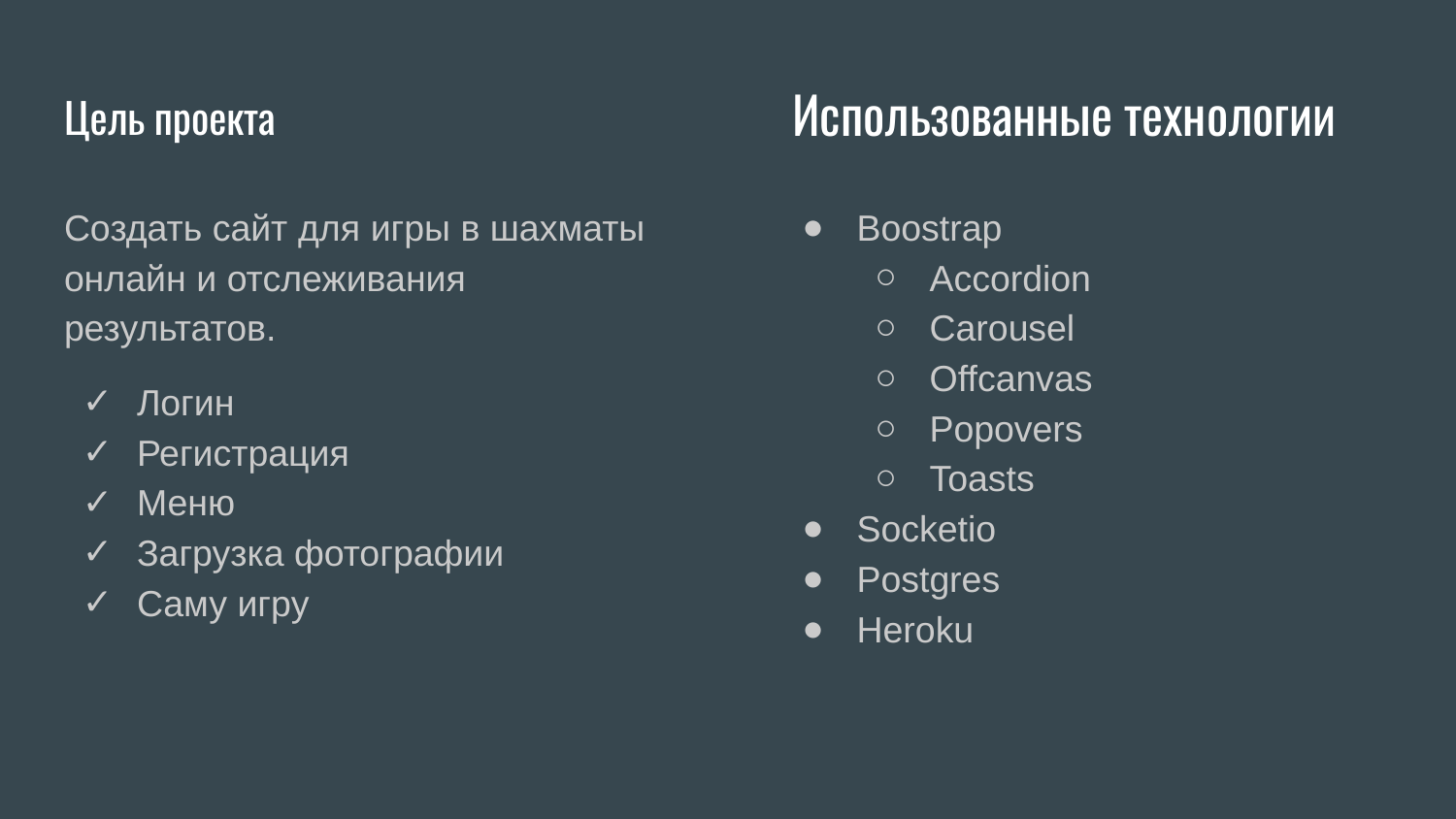

# Цель проекта

Использованные технологии

Создать сайт для игры в шахматы онлайн и отслеживания результатов.
Логин
Регистрация
Меню
Загрузка фотографии
Саму игру

Boostrap
Accordion
Carousel
Offcanvas
Popovers
Toasts
Socketio
Postgres
Heroku